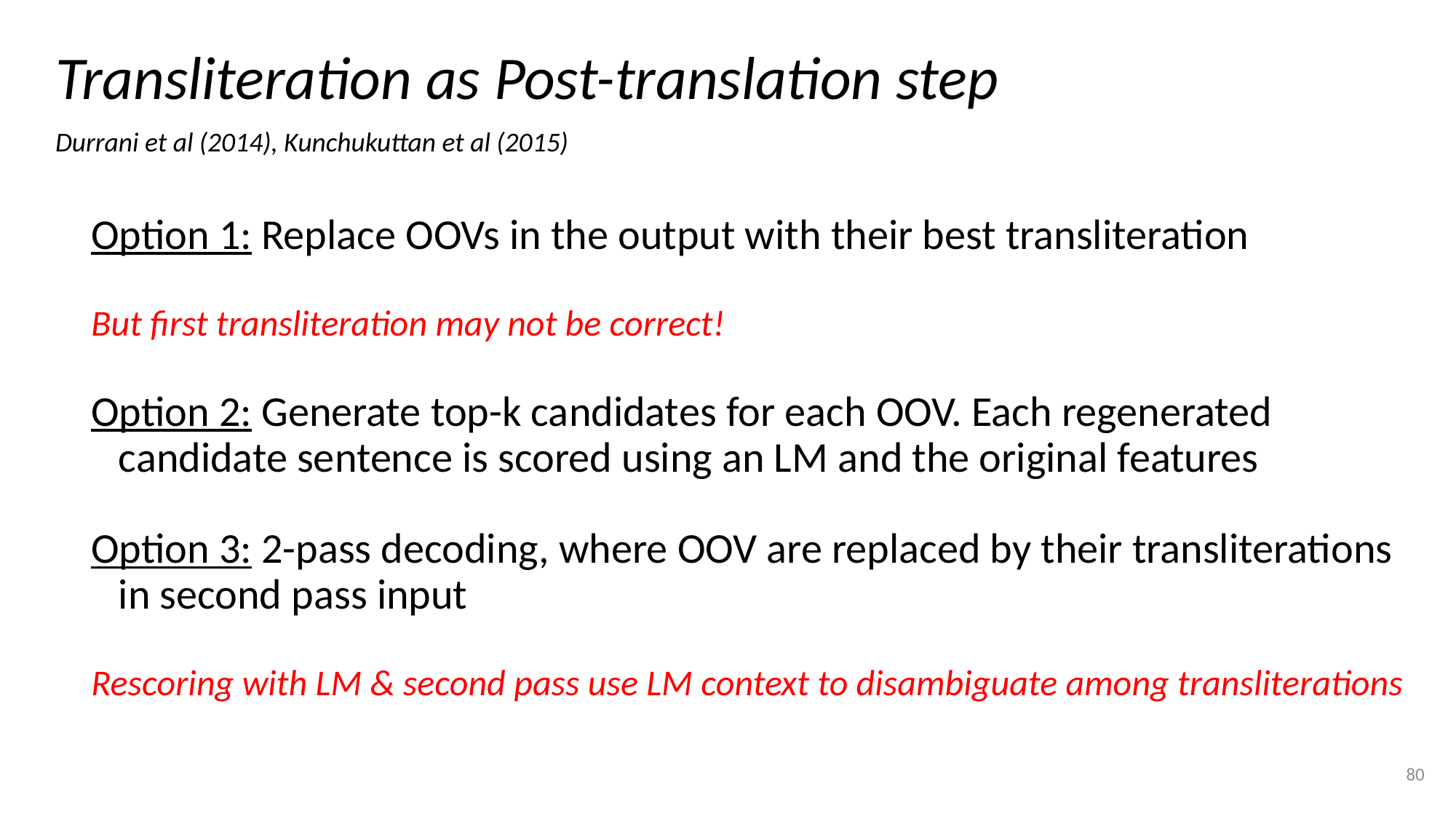

# Transliteration as Post-translation step
Durrani et al (2014), Kunchukuttan et al (2015)
Option 1: Replace OOVs in the output with their best transliteration

But first transliteration may not be correct!

Option 2: Generate top-k candidates for each OOV. Each regenerated candidate sentence is scored using an LM and the original features

Option 3: 2-pass decoding, where OOV are replaced by their transliterations in second pass input

Rescoring with LM & second pass use LM context to disambiguate among transliterations
80